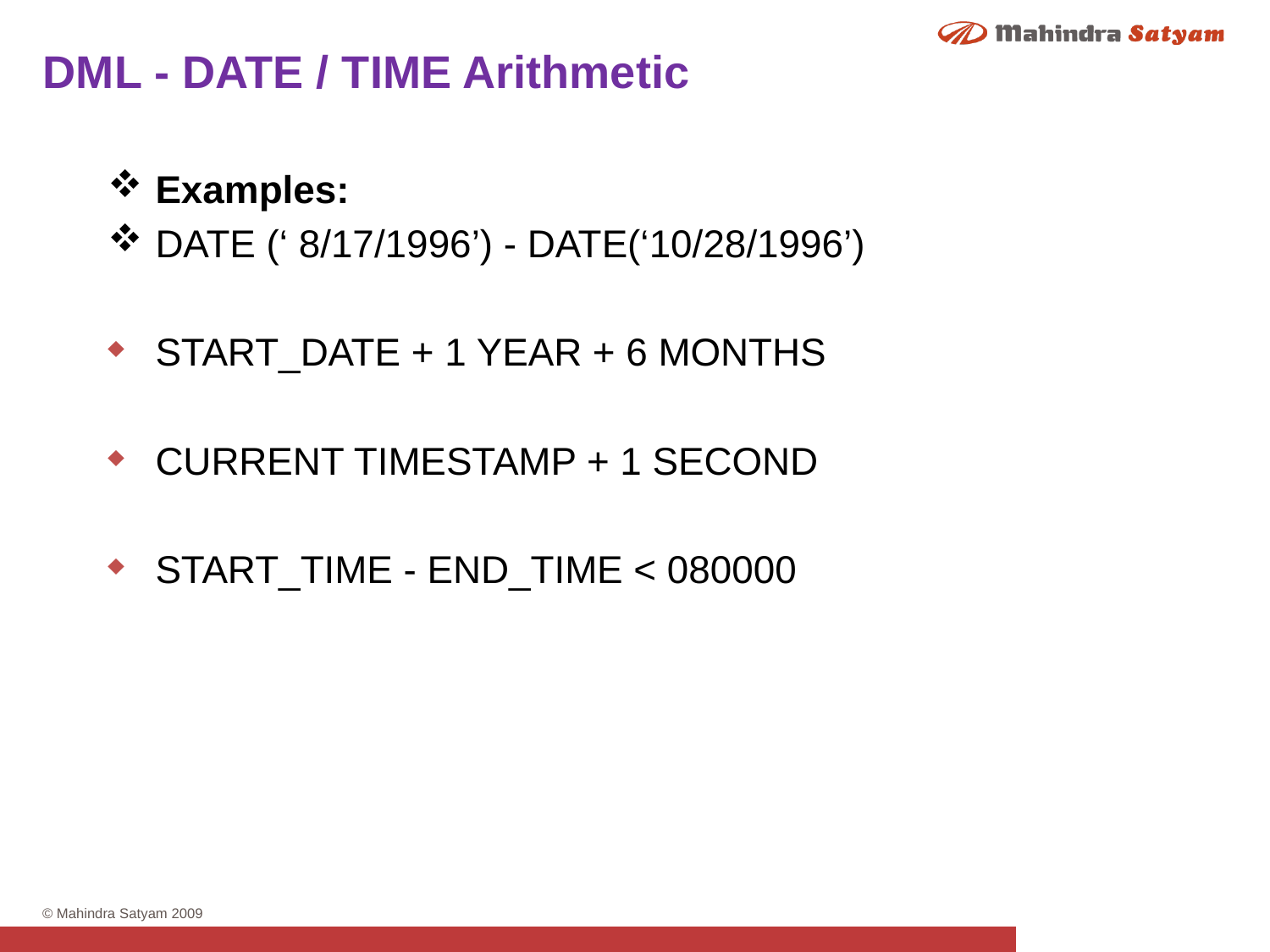

DML - DATE / TIME Arithmetic
Examples:
DATE (‘ 8/17/1996’) - DATE(‘10/28/1996’)

START_DATE + 1 YEAR + 6 MONTHS

CURRENT TIMESTAMP + 1 SECOND

START_TIME - END_TIME < 080000